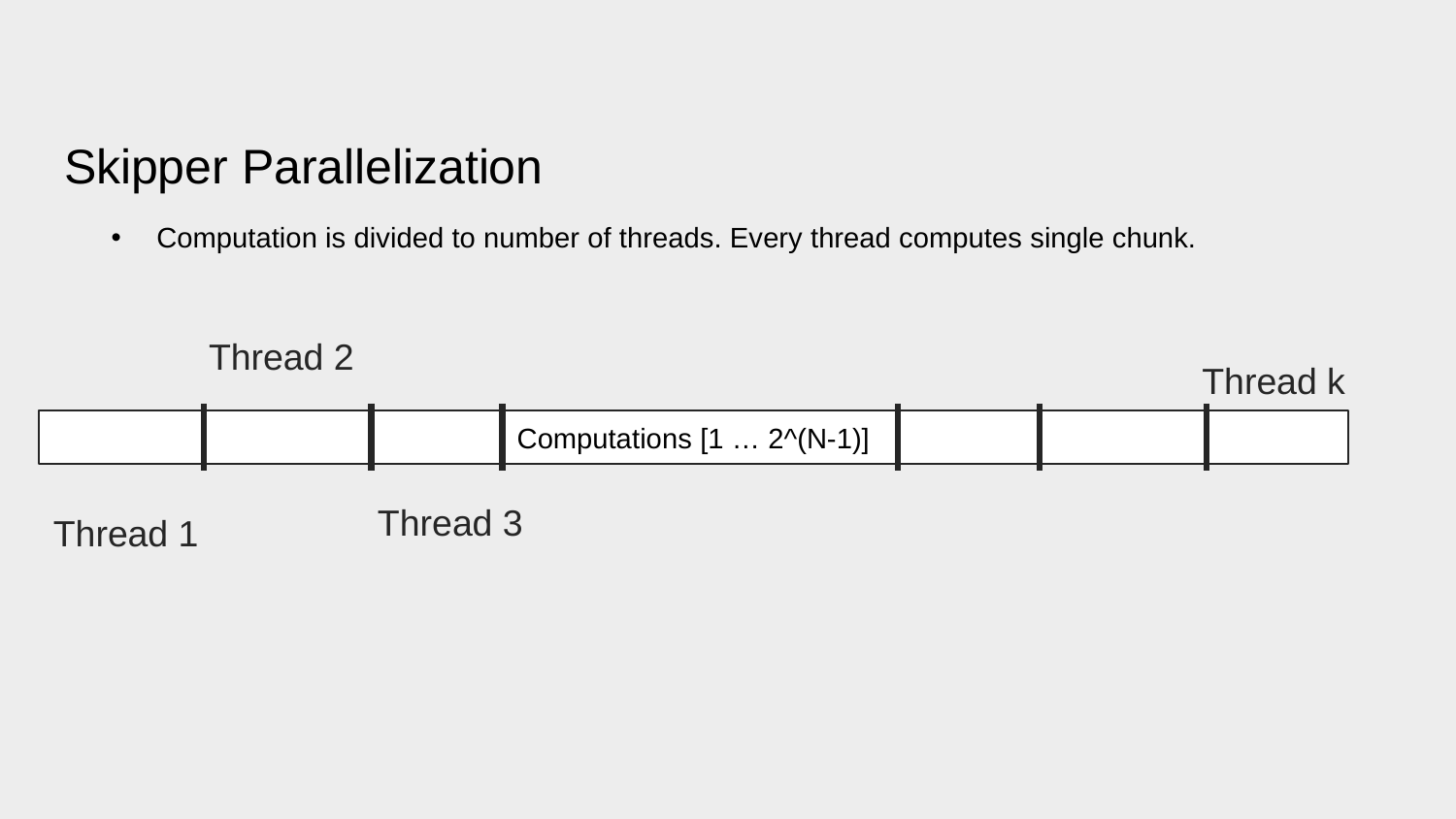

# Skipper Parallelization
Computation is divided to number of threads. Every thread computes single chunk.
Thread 2
Thread k
Computations [1 … 2^(N-1)]
Thread 3
Thread 1